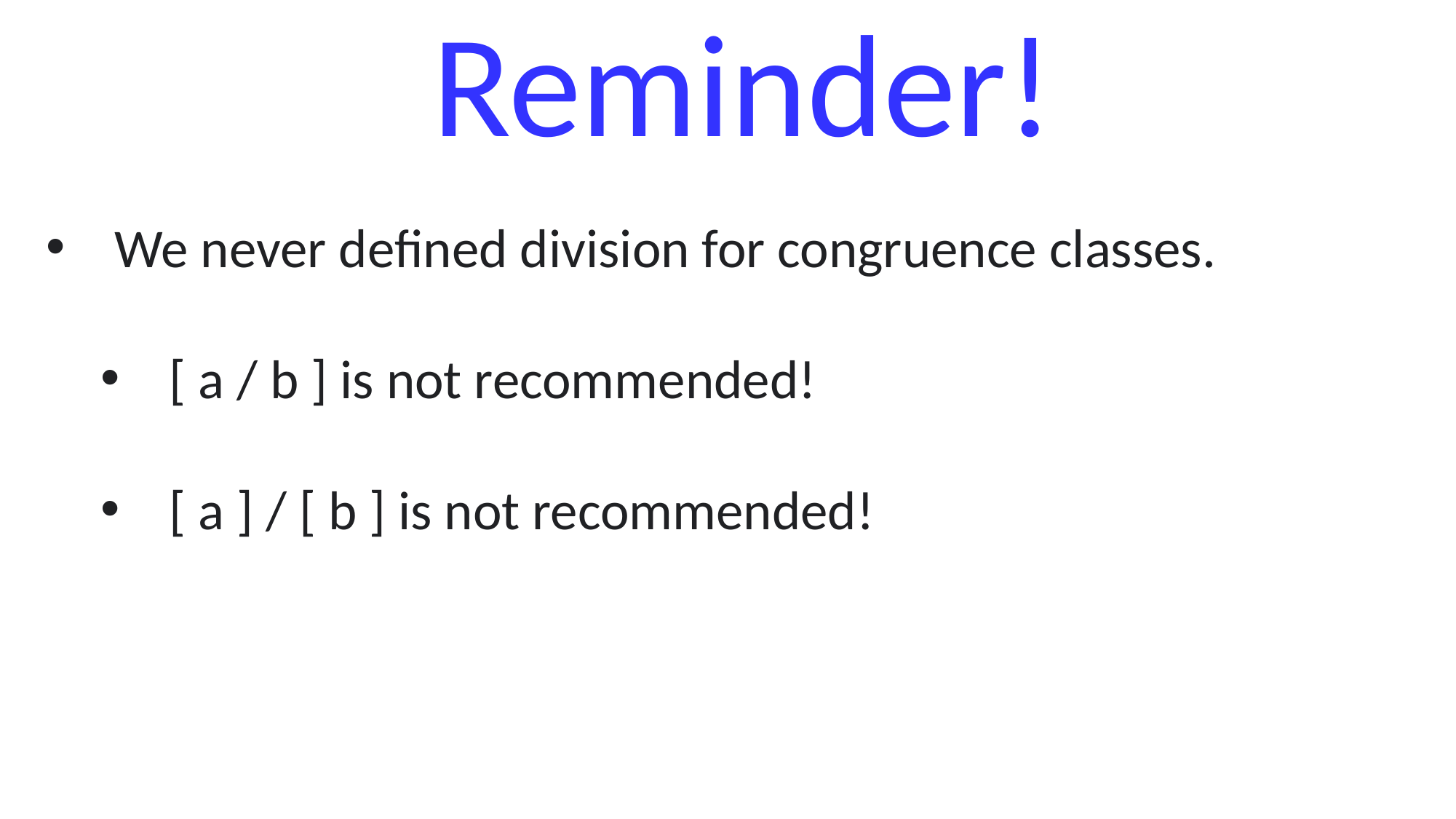

Reminder!

We never defined division for congruence classes.

[ a / b ] is not recommended!

[ a ] / [ b ] is not recommended!